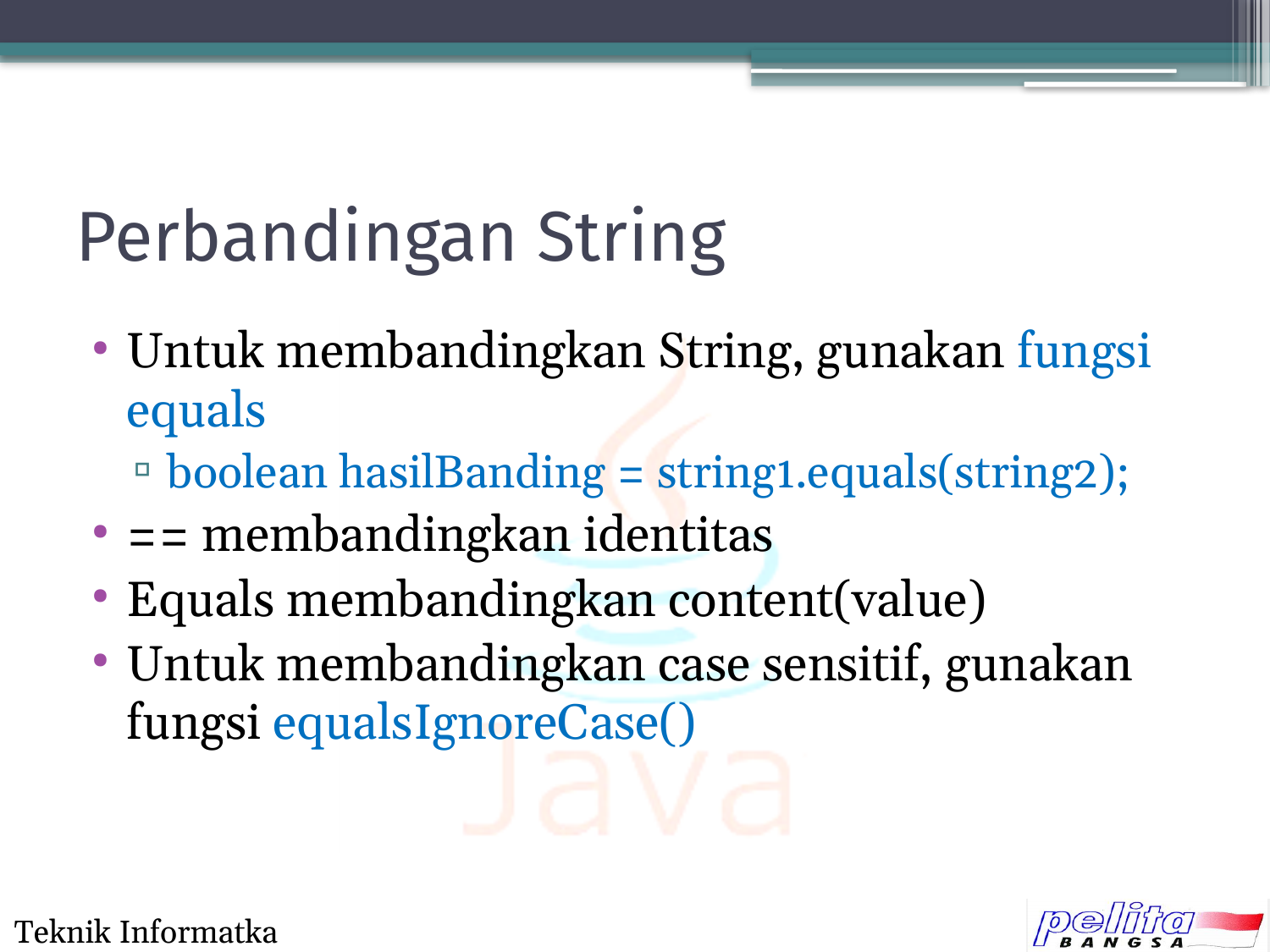

# Perbandingan String
Untuk membandingkan String, gunakan fungsi equals
boolean hasilBanding = string1.equals(string2);
== membandingkan identitas
Equals membandingkan content(value)
Untuk membandingkan case sensitif, gunakan fungsi equalsIgnoreCase()